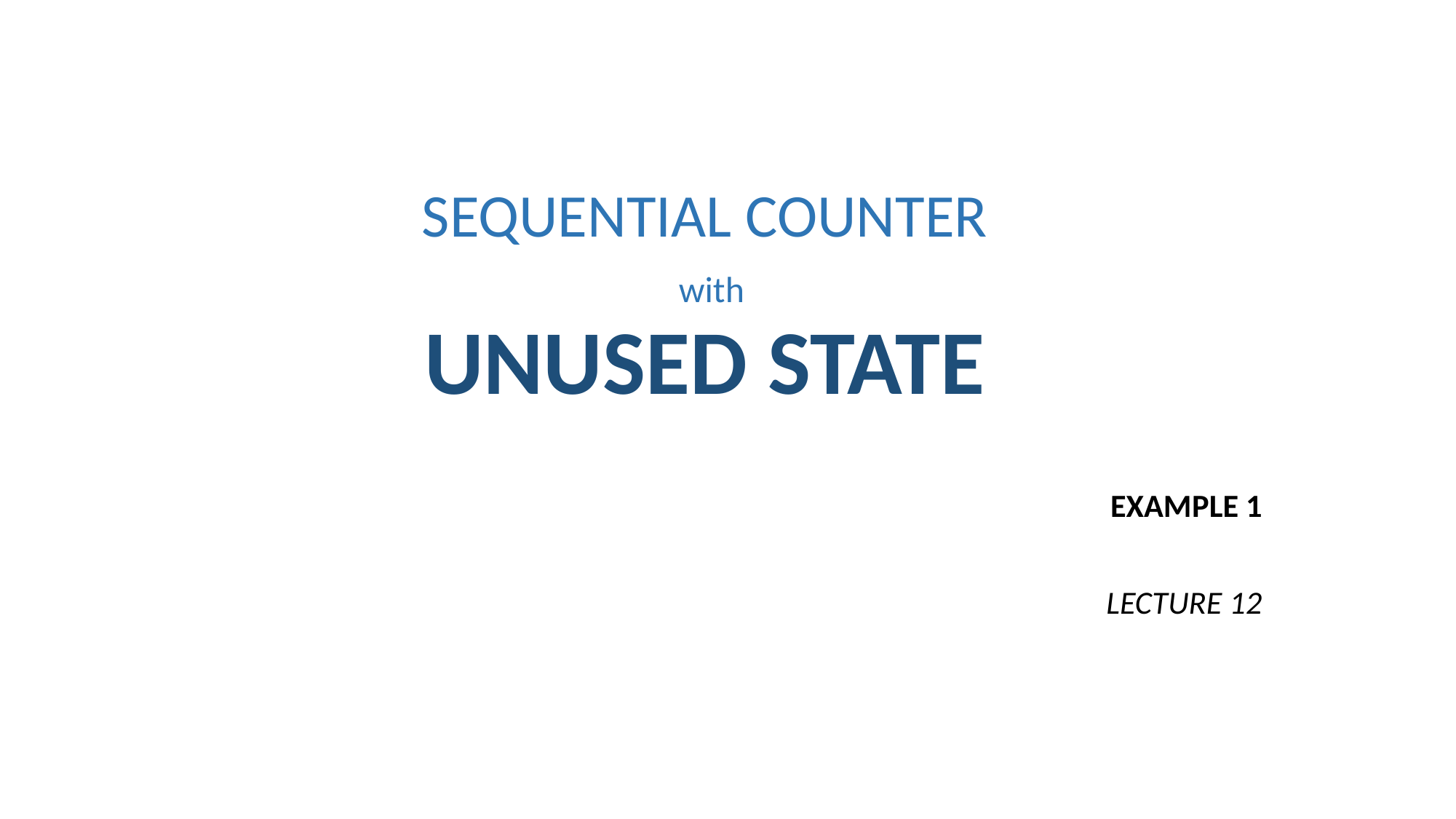

# SEQUENTIAL COUNTER with UNUSED STATE
EXAMPLE 1

LECTURE 12